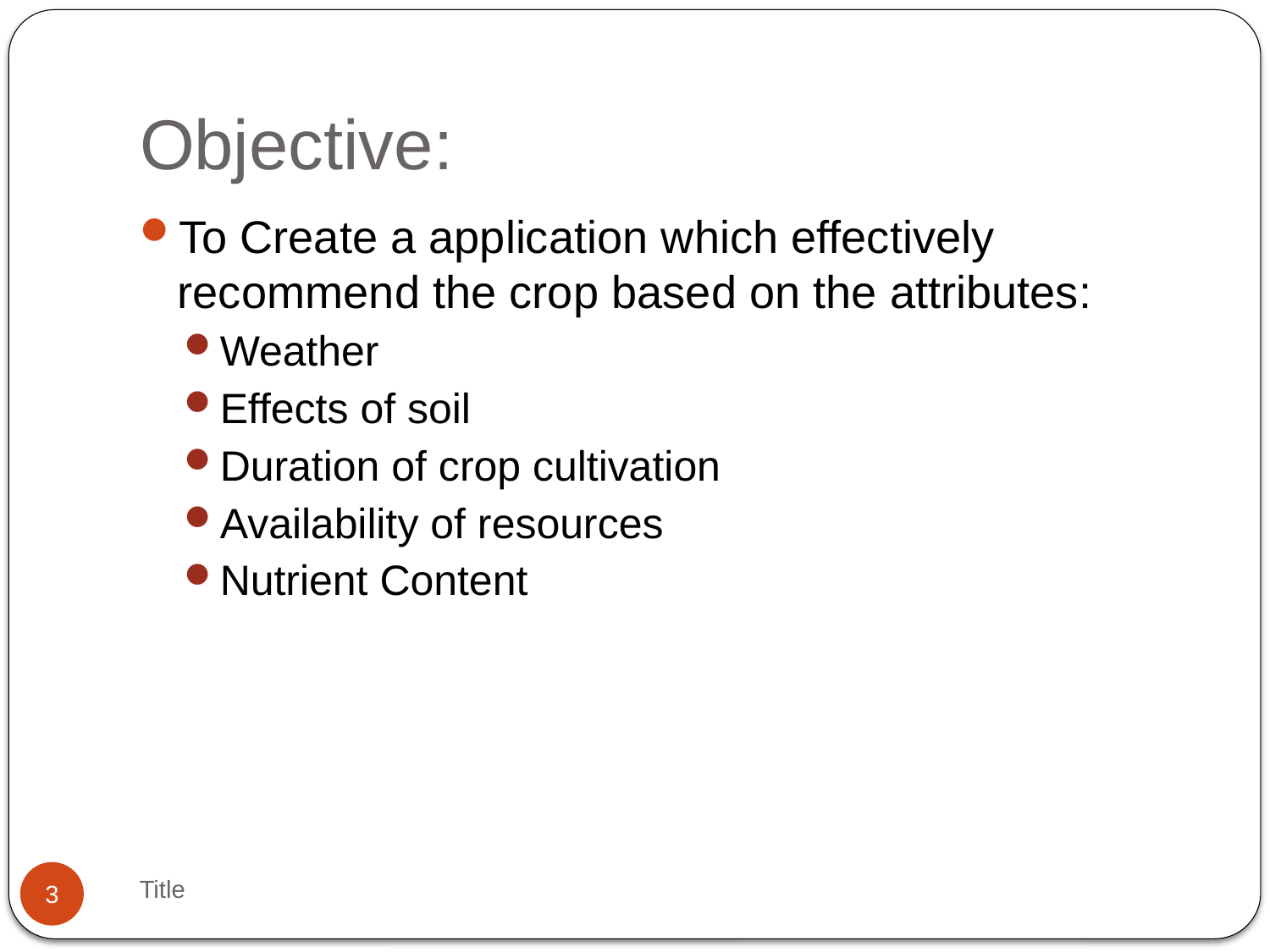

# Objective:
To Create a application which effectively recommend the crop based on the attributes:
Weather
Effects of soil
Duration of crop cultivation
Availability of resources
Nutrient Content
Title
3